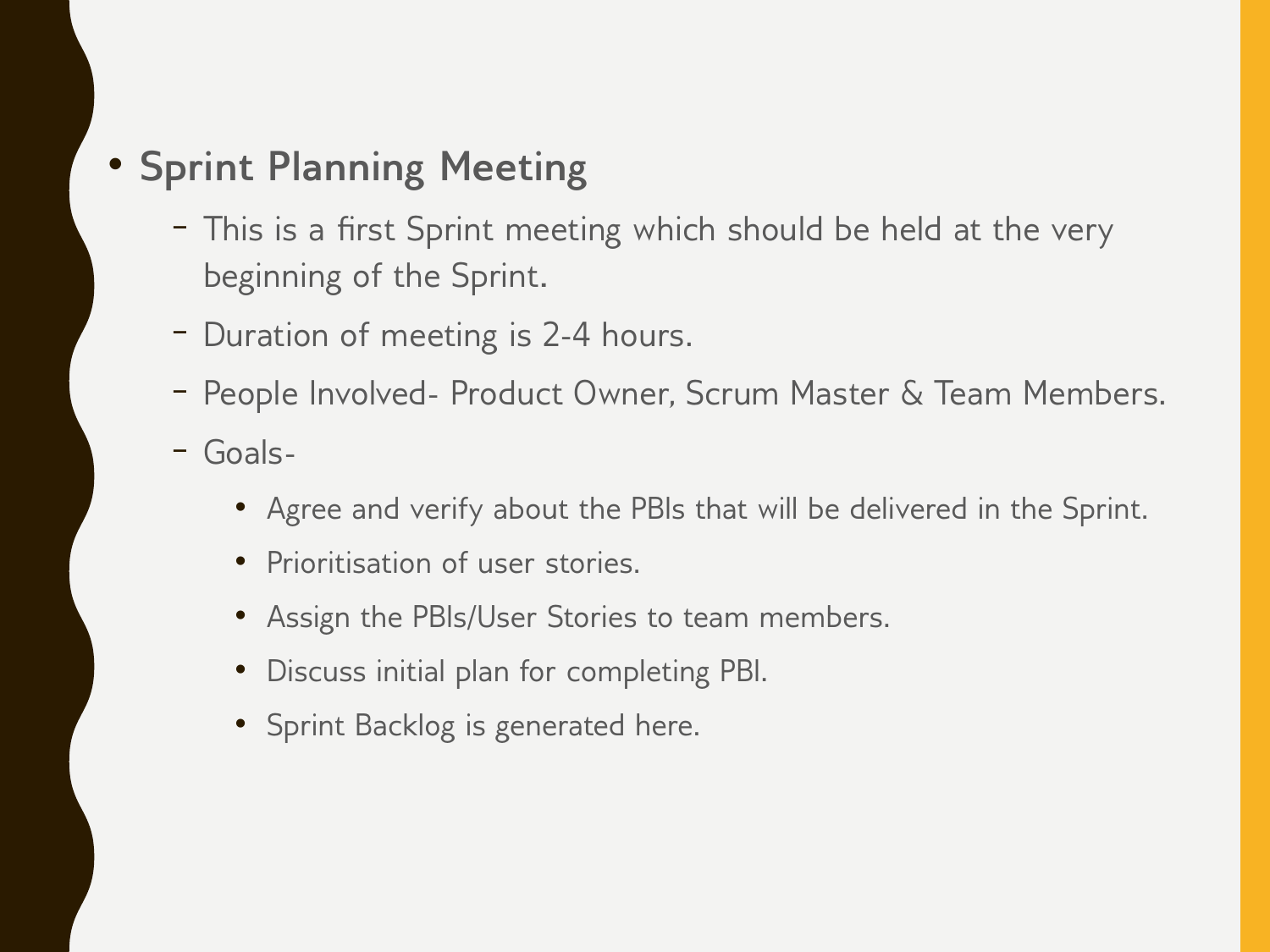

Sprint Planning Meeting
This is a first Sprint meeting which should be held at the very beginning of the Sprint.
Duration of meeting is 2-4 hours.
People Involved- Product Owner, Scrum Master & Team Members.
Goals-
Agree and verify about the PBIs that will be delivered in the Sprint.
Prioritisation of user stories.
Assign the PBIs/User Stories to team members.
Discuss initial plan for completing PBI.
Sprint Backlog is generated here.